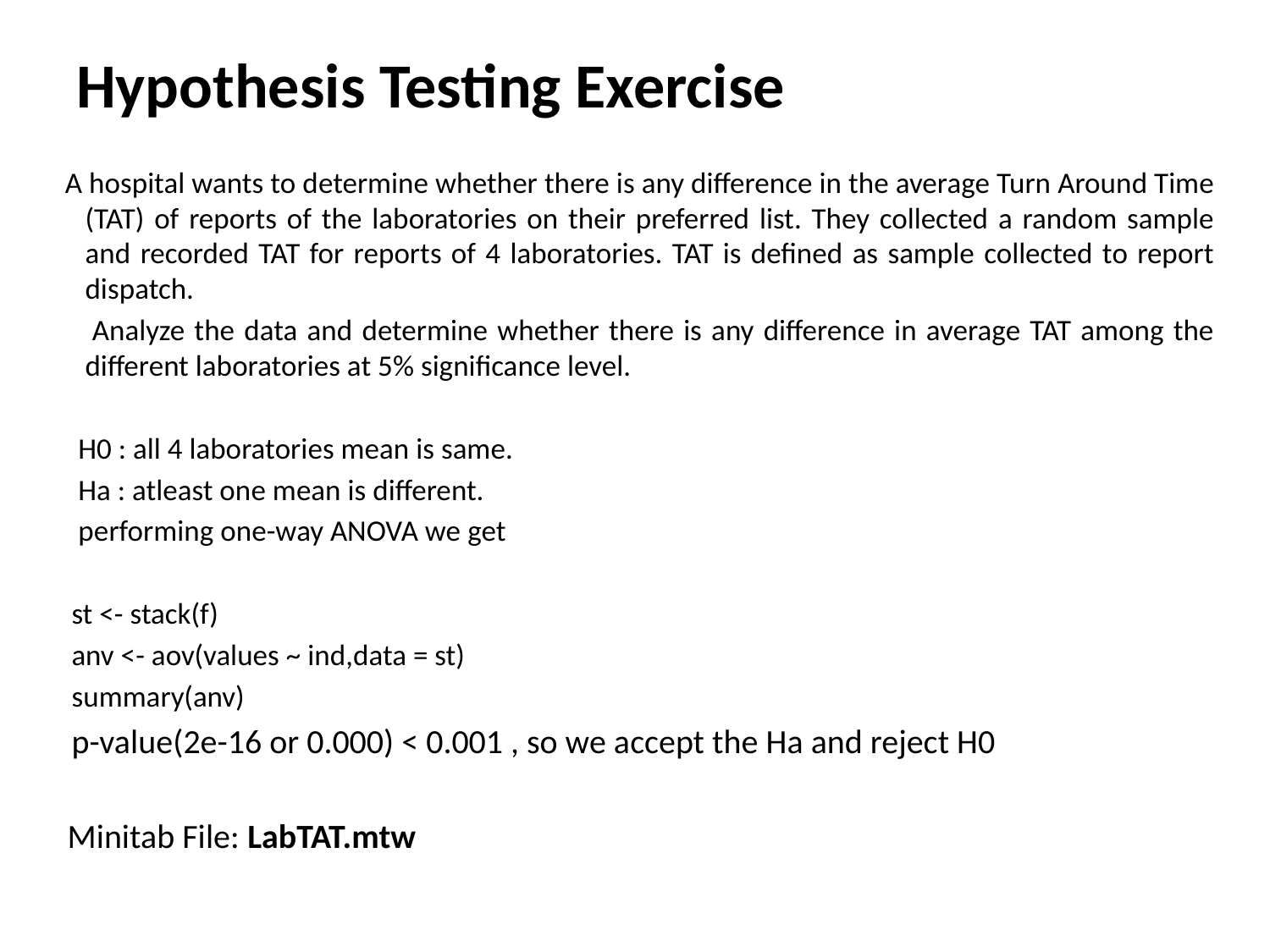

# Hypothesis Testing Exercise
   A hospital wants to determine whether there is any difference in the average Turn Around Time (TAT) of reports of the laboratories on their preferred list. They collected a random sample and recorded TAT for reports of 4 laboratories. TAT is defined as sample collected to report dispatch.
     Analyze the data and determine whether there is any difference in average TAT among the different laboratories at 5% significance level.

     H0 : all 4 laboratories mean is same.
     Ha : atleast one mean is different.
     performing one-way ANOVA we get

    st <- stack(f)
    anv <- aov(values ~ ind,data = st)
    summary(anv)
    p-value(2e-16 or 0.000) < 0.001 , so we accept the Ha and reject H0

   Minitab File: LabTAT.mtw